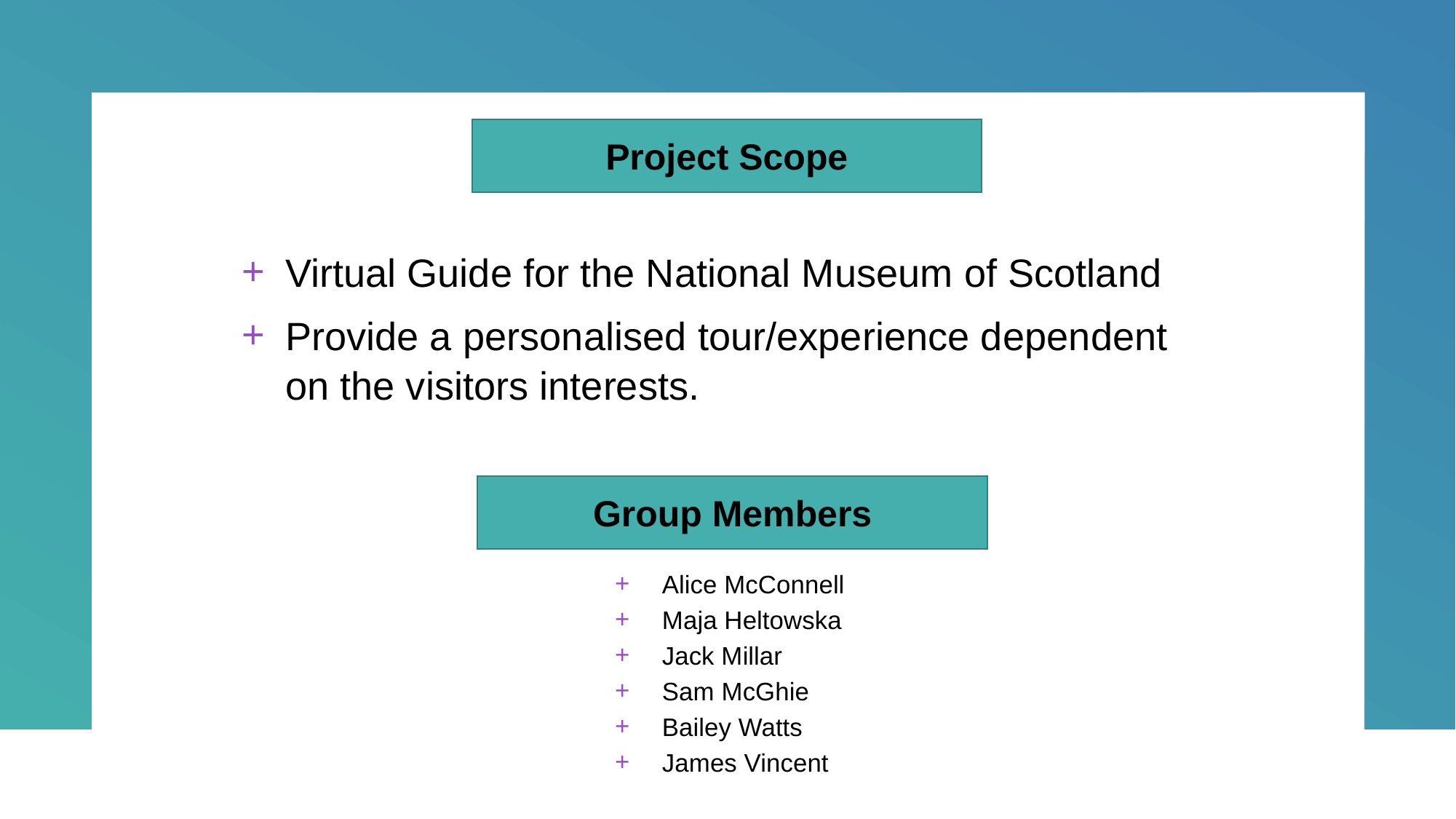

Project Scope
Virtual Guide for the National Museum of Scotland
Provide a personalised tour/experience dependent on the visitors interests.

Group Members
Alice McConnell
Maja Heltowska
Jack Millar
Sam McGhie
Bailey Watts
James Vincent